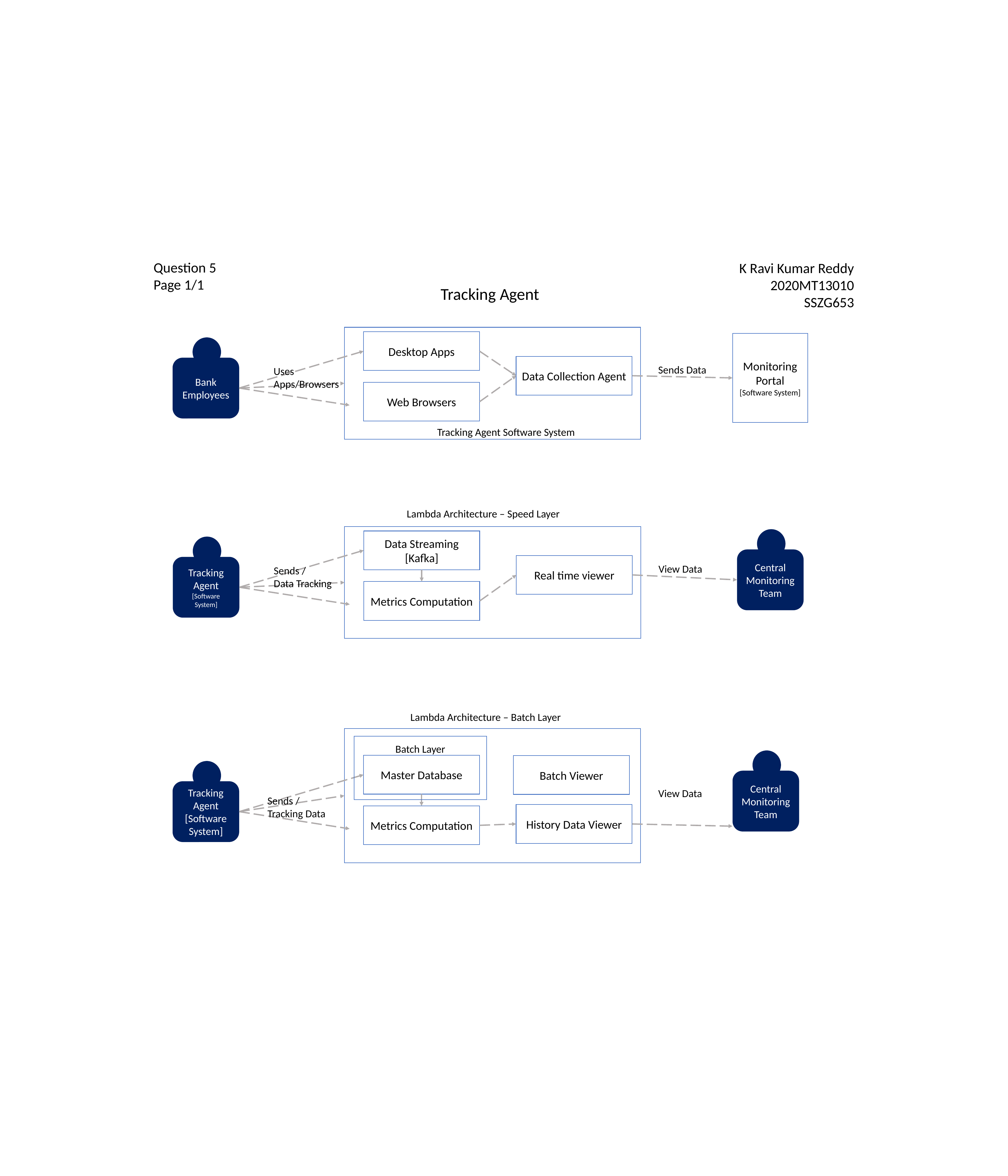

Question 5
Page 1/1
K Ravi Kumar Reddy
2020MT13010
SSZG653
Tracking Agent

Desktop Apps
Monitoring Portal
[Software System]

Bank Employees
Data Collection Agent
Sends Data
Uses Apps/Browsers
Web Browsers
Tracking Agent Software System
Lambda Architecture – Speed Layer

Central Monitoring Team
Data Streaming
[Kafka]

Tracking Agent
[Software System]
Real time viewer
View Data
Sends /
Data Tracking
Metrics Computation
Lambda Architecture – Batch Layer

Batch Layer

Central Monitoring Team
Master Database
Batch Viewer

Tracking Agent
[Software System]
View Data
Sends /
Tracking Data
History Data Viewer
Metrics Computation